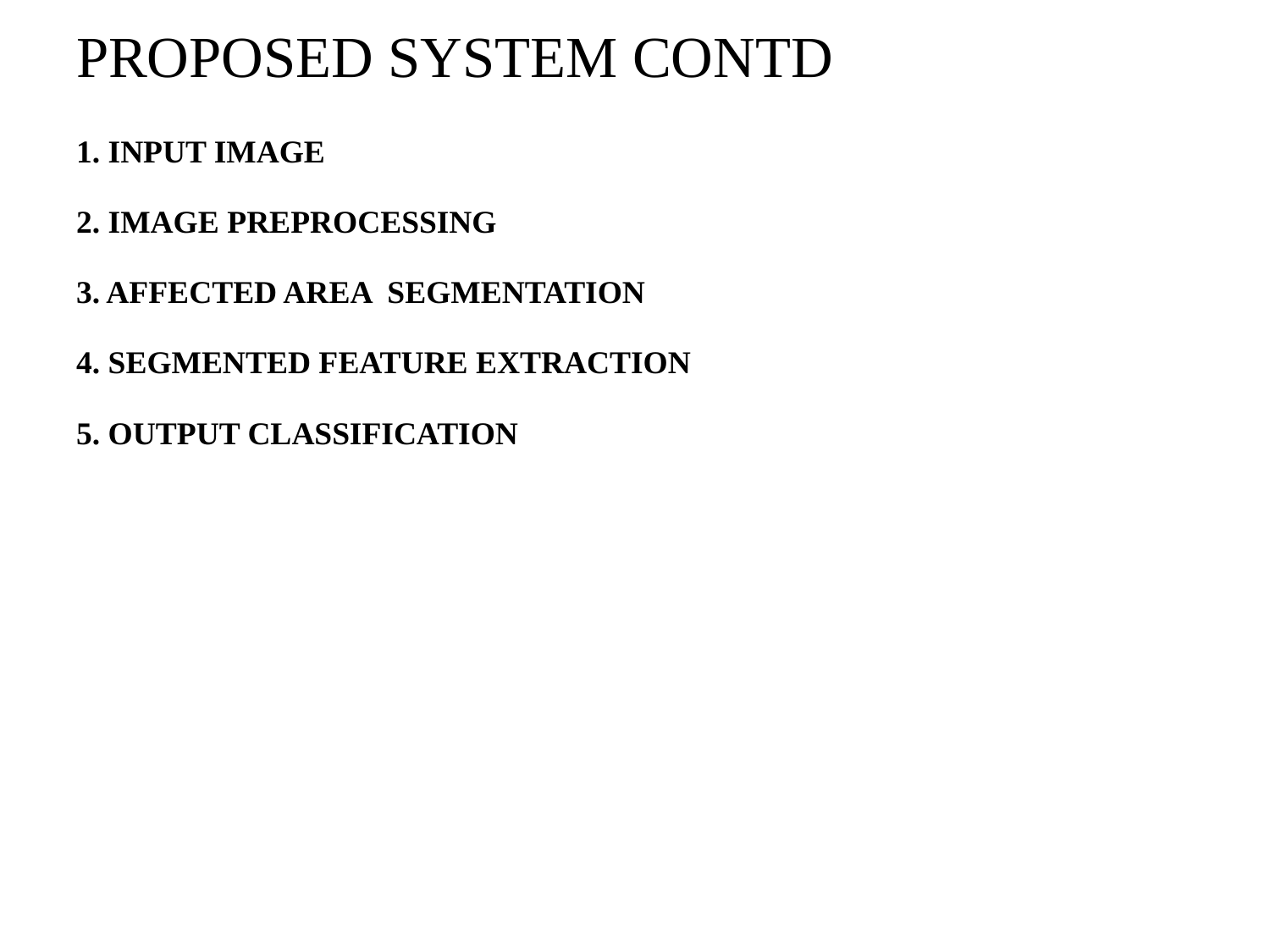

# PROPOSED SYSTEM CONTD
1. INPUT IMAGE
2. IMAGE PREPROCESSING
3. AFFECTED AREA  SEGMENTATION
4. SEGMENTED FEATURE EXTRACTION
5. OUTPUT CLASSIFICATION